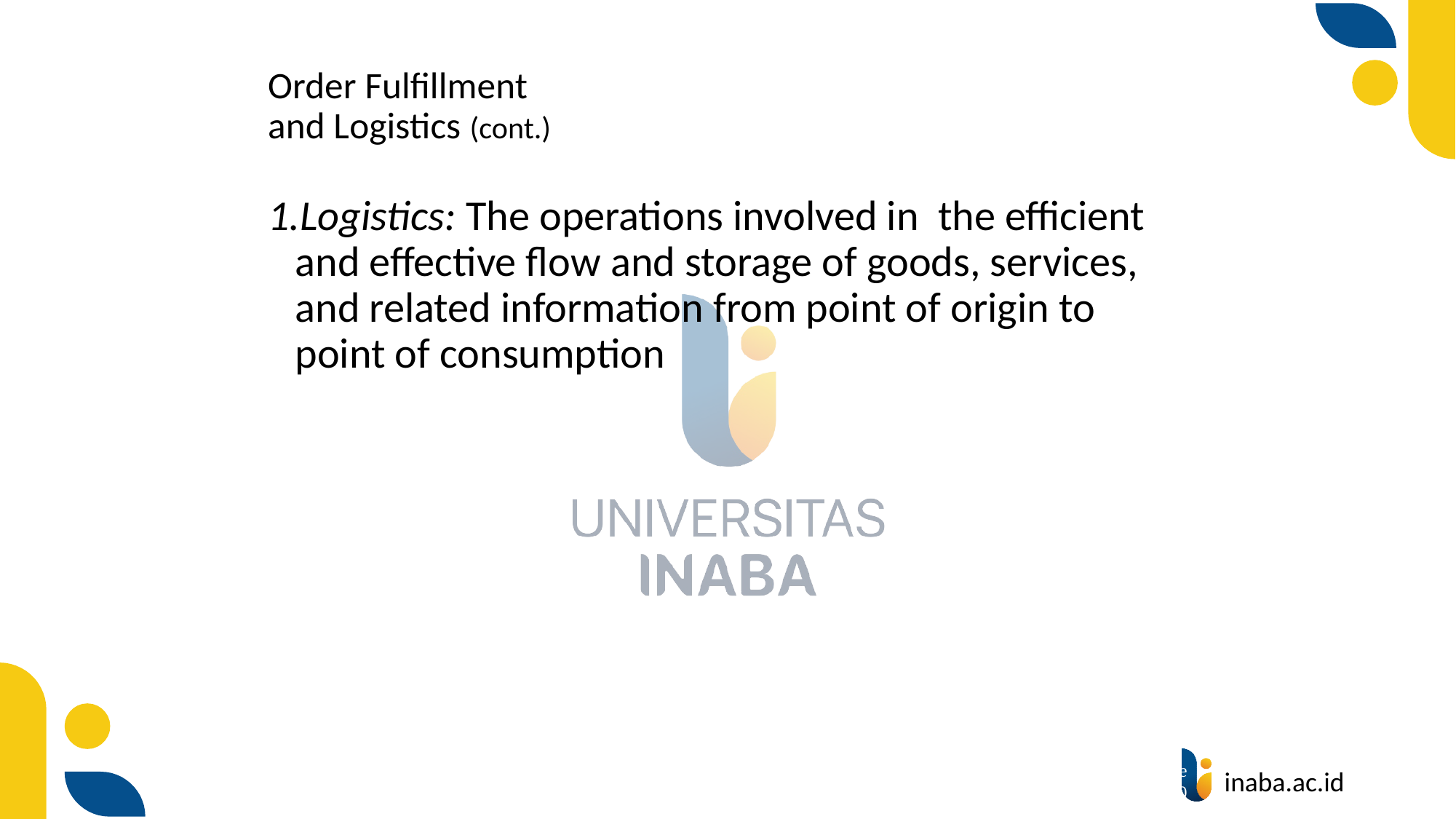

# Order Fulfillment and Logistics (cont.)
Logistics: The operations involved in  the efficient and effective flow and storage of goods, services, and related information from point of origin to point of consumption
14
© Prentice Hall 2020